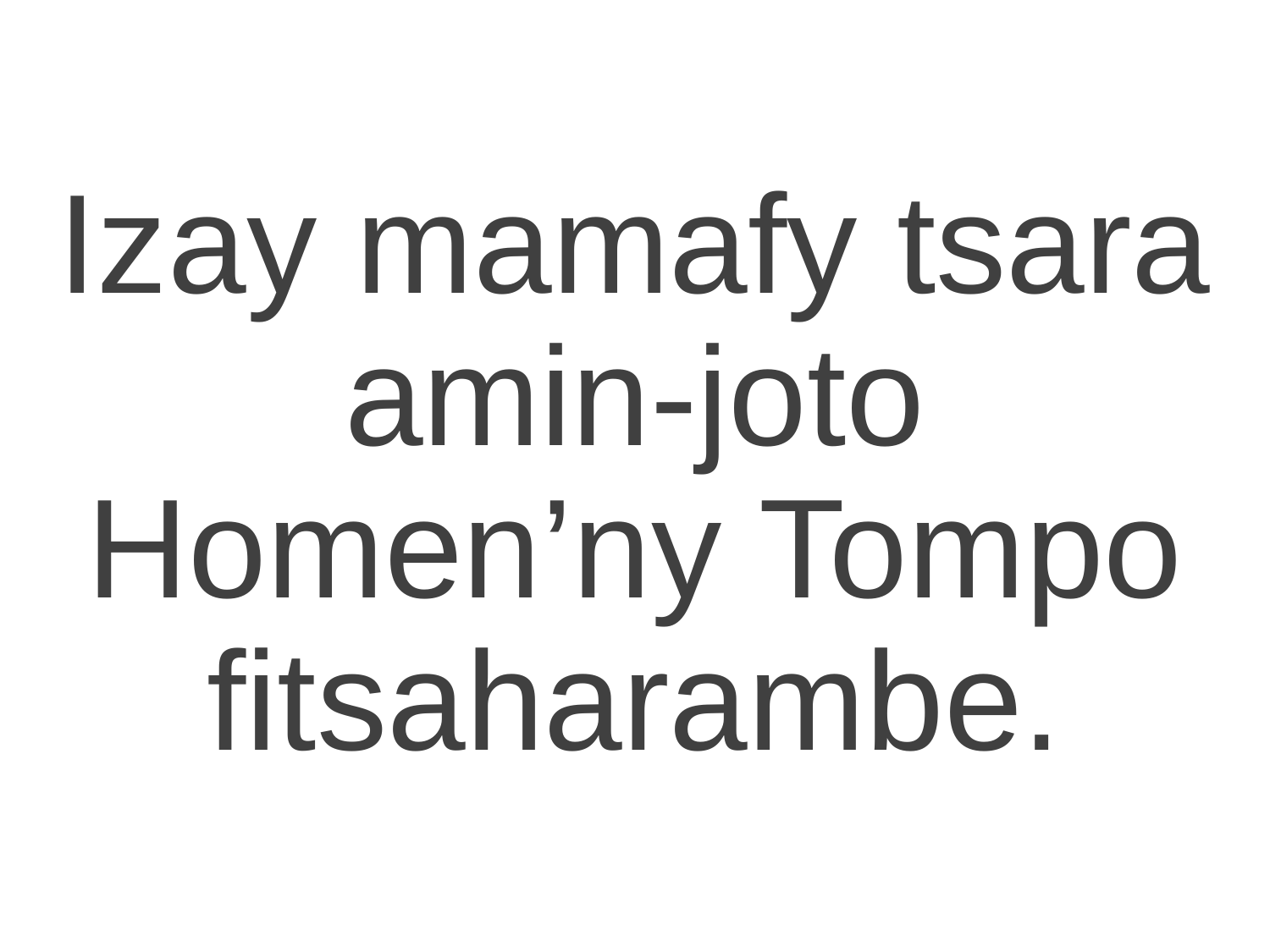

Izay mamafy tsara amin-joto
Homen’ny Tompo
fitsaharambe.